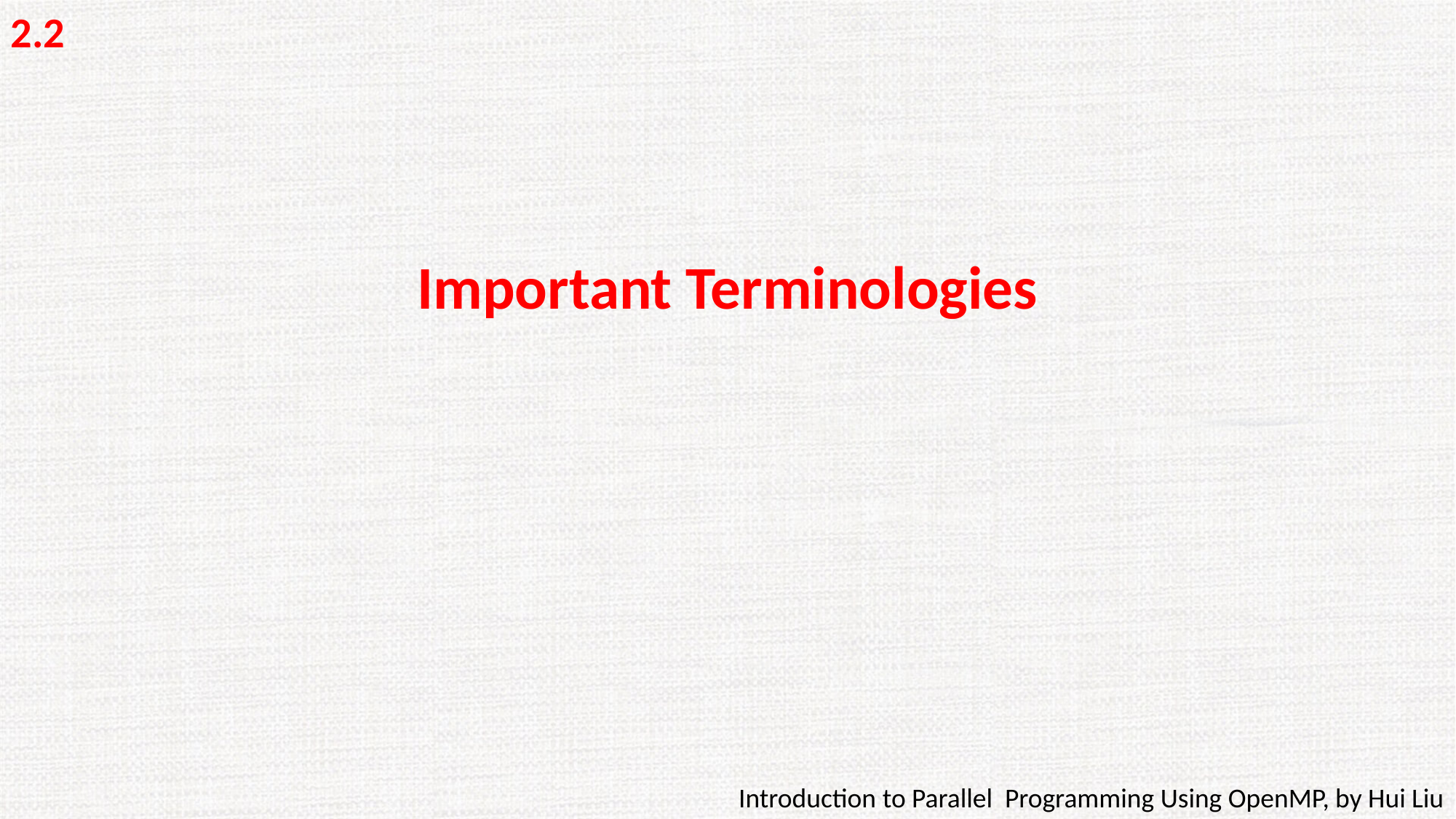

2.2
Important Terminologies
Introduction to Parallel  Programming Using OpenMP, by Hui Liu